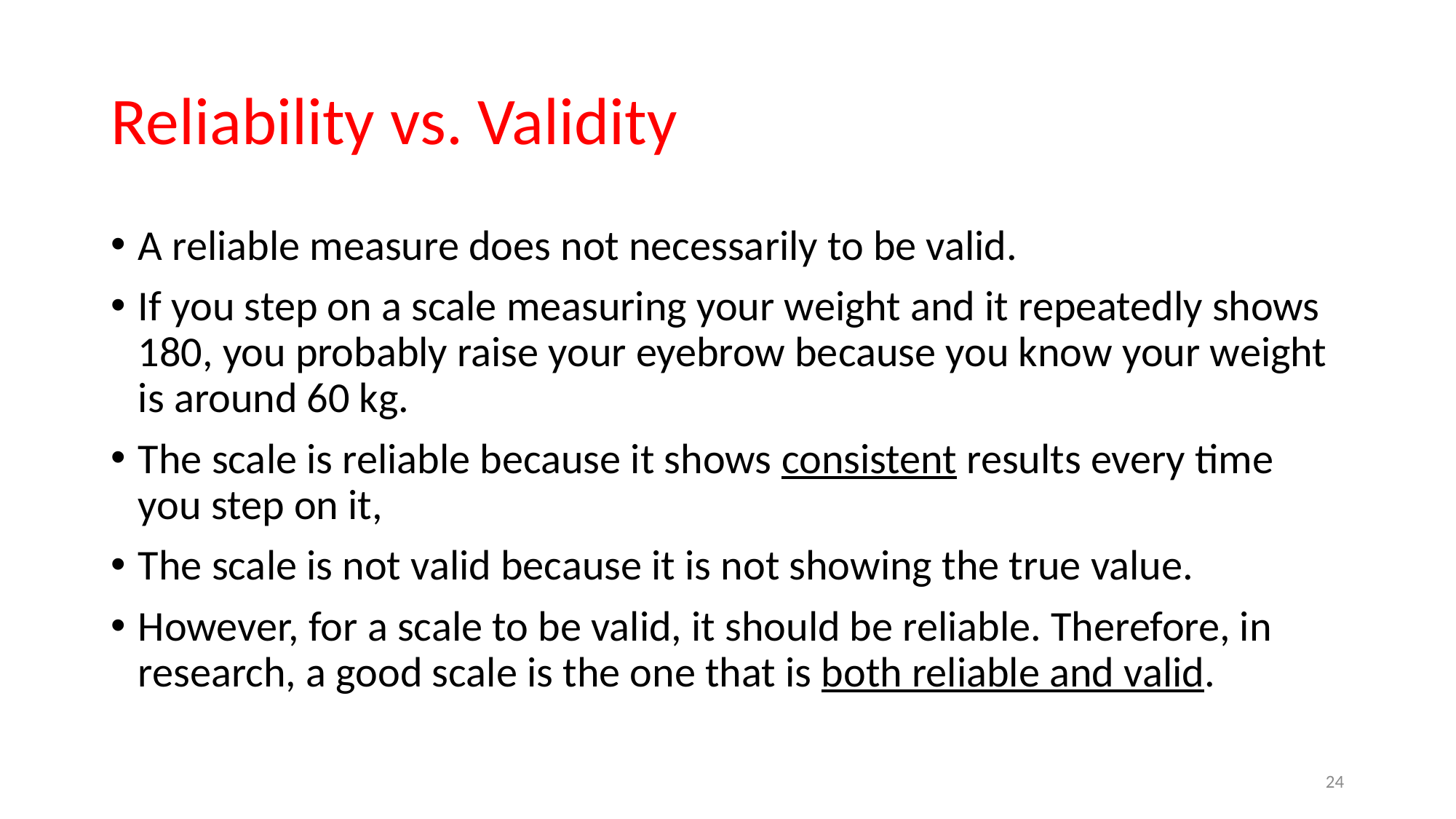

# Reliability vs. Validity
A reliable measure does not necessarily to be valid.
If you step on a scale measuring your weight and it repeatedly shows 180, you probably raise your eyebrow because you know your weight is around 60 kg.
The scale is reliable because it shows consistent results every time you step on it,
The scale is not valid because it is not showing the true value.
However, for a scale to be valid, it should be reliable. Therefore, in research, a good scale is the one that is both reliable and valid.

24